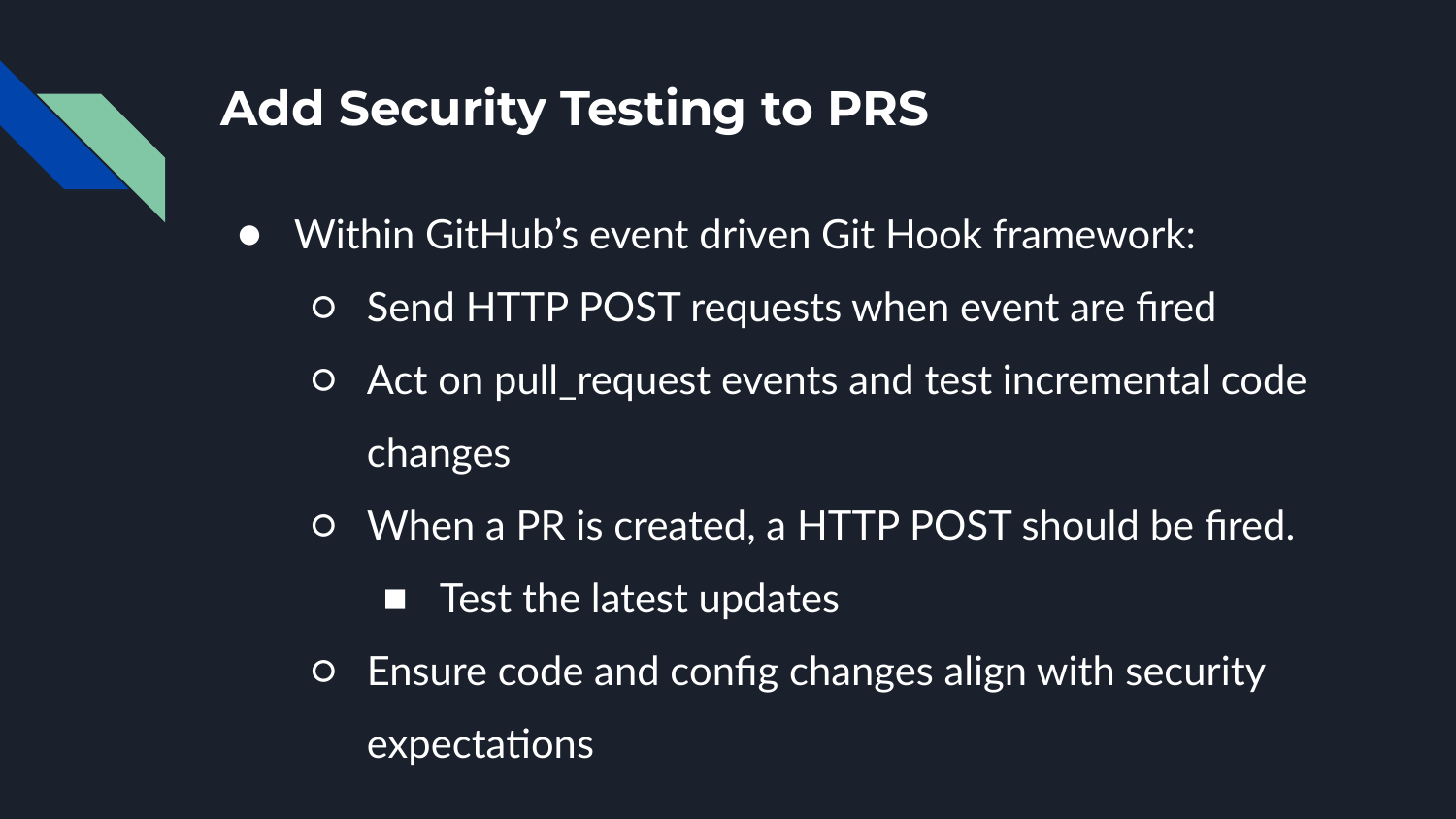

# Add Security Testing to PRS
Within GitHub’s event driven Git Hook framework:
Send HTTP POST requests when event are fired
Act on pull_request events and test incremental code changes
When a PR is created, a HTTP POST should be fired.
Test the latest updates
Ensure code and config changes align with security expectations